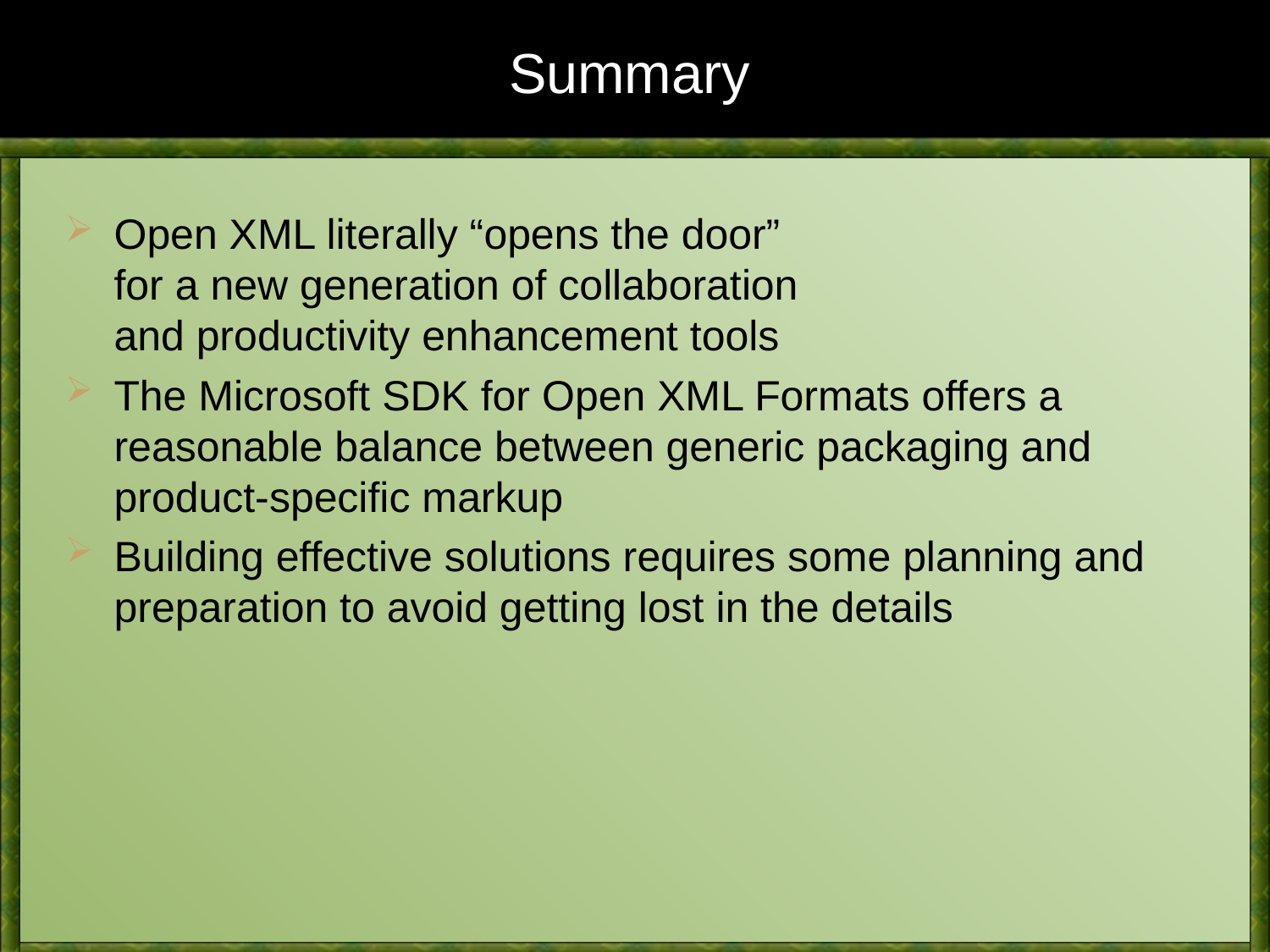

# Summary
Open XML literally “opens the door”
for a new generation of collaboration
and productivity enhancement tools
The Microsoft SDK for Open XML Formats offers a reasonable balance between generic packaging and product-specific markup
Building effective solutions requires some planning and preparation to avoid getting lost in the details